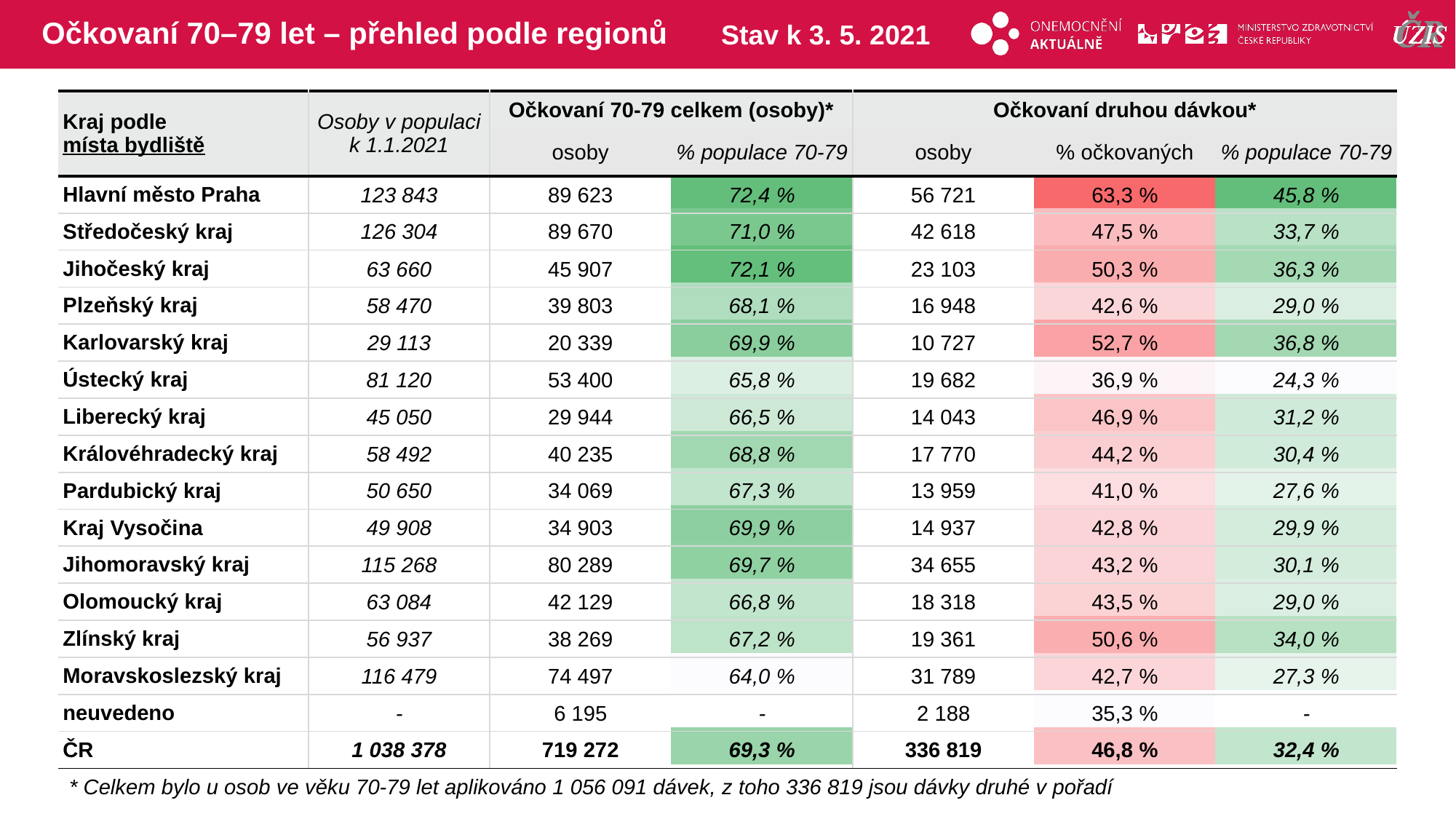

# Očkovaní 70–79 let – přehled podle regionů
Stav k 3. 5. 2021
| Kraj podle místa bydliště | Osoby v populaci k 1.1.2021 | Očkovaní 70-79 celkem (osoby)\* |  | Očkovaní druhou dávkou\* |  |  |
| --- | --- | --- | --- | --- | --- | --- |
|  |  | osoby | % populace 70-79 | osoby | % očkovaných | % populace 70-79 |
| Hlavní město Praha | 123 843 | 89 623 | 72,4 % | 56 721 | 63,3 % | 45,8 % |
| Středočeský kraj | 126 304 | 89 670 | 71,0 % | 42 618 | 47,5 % | 33,7 % |
| Jihočeský kraj | 63 660 | 45 907 | 72,1 % | 23 103 | 50,3 % | 36,3 % |
| Plzeňský kraj | 58 470 | 39 803 | 68,1 % | 16 948 | 42,6 % | 29,0 % |
| Karlovarský kraj | 29 113 | 20 339 | 69,9 % | 10 727 | 52,7 % | 36,8 % |
| Ústecký kraj | 81 120 | 53 400 | 65,8 % | 19 682 | 36,9 % | 24,3 % |
| Liberecký kraj | 45 050 | 29 944 | 66,5 % | 14 043 | 46,9 % | 31,2 % |
| Královéhradecký kraj | 58 492 | 40 235 | 68,8 % | 17 770 | 44,2 % | 30,4 % |
| Pardubický kraj | 50 650 | 34 069 | 67,3 % | 13 959 | 41,0 % | 27,6 % |
| Kraj Vysočina | 49 908 | 34 903 | 69,9 % | 14 937 | 42,8 % | 29,9 % |
| Jihomoravský kraj | 115 268 | 80 289 | 69,7 % | 34 655 | 43,2 % | 30,1 % |
| Olomoucký kraj | 63 084 | 42 129 | 66,8 % | 18 318 | 43,5 % | 29,0 % |
| Zlínský kraj | 56 937 | 38 269 | 67,2 % | 19 361 | 50,6 % | 34,0 % |
| Moravskoslezský kraj | 116 479 | 74 497 | 64,0 % | 31 789 | 42,7 % | 27,3 % |
| neuvedeno | - | 6 195 | - | 2 188 | 35,3 % | - |
| ČR | 1 038 378 | 719 272 | 69,3 % | 336 819 | 46,8 % | 32,4 % |
|  |  |  |  |  |  |
| --- | --- | --- | --- | --- | --- |
|  |  |  |  |  |  |
|  |  |  |  |  |  |
|  |  |  |  |  |  |
|  |  |  |  |  |  |
|  |  |  |  |  |  |
|  |  |  |  |  |  |
|  |  |  |  |  |  |
|  |  |  |  |  |  |
|  |  |  |  |  |  |
|  |  |  |  |  |  |
|  |  |  |  |  |  |
|  |  |  |  |  |  |
|  |  |  |  |  |  |
|  |  |  |  |  |  |
|  |  |  |  |  |  |
* Celkem bylo u osob ve věku 70-79 let aplikováno 1 056 091 dávek, z toho 336 819 jsou dávky druhé v pořadí